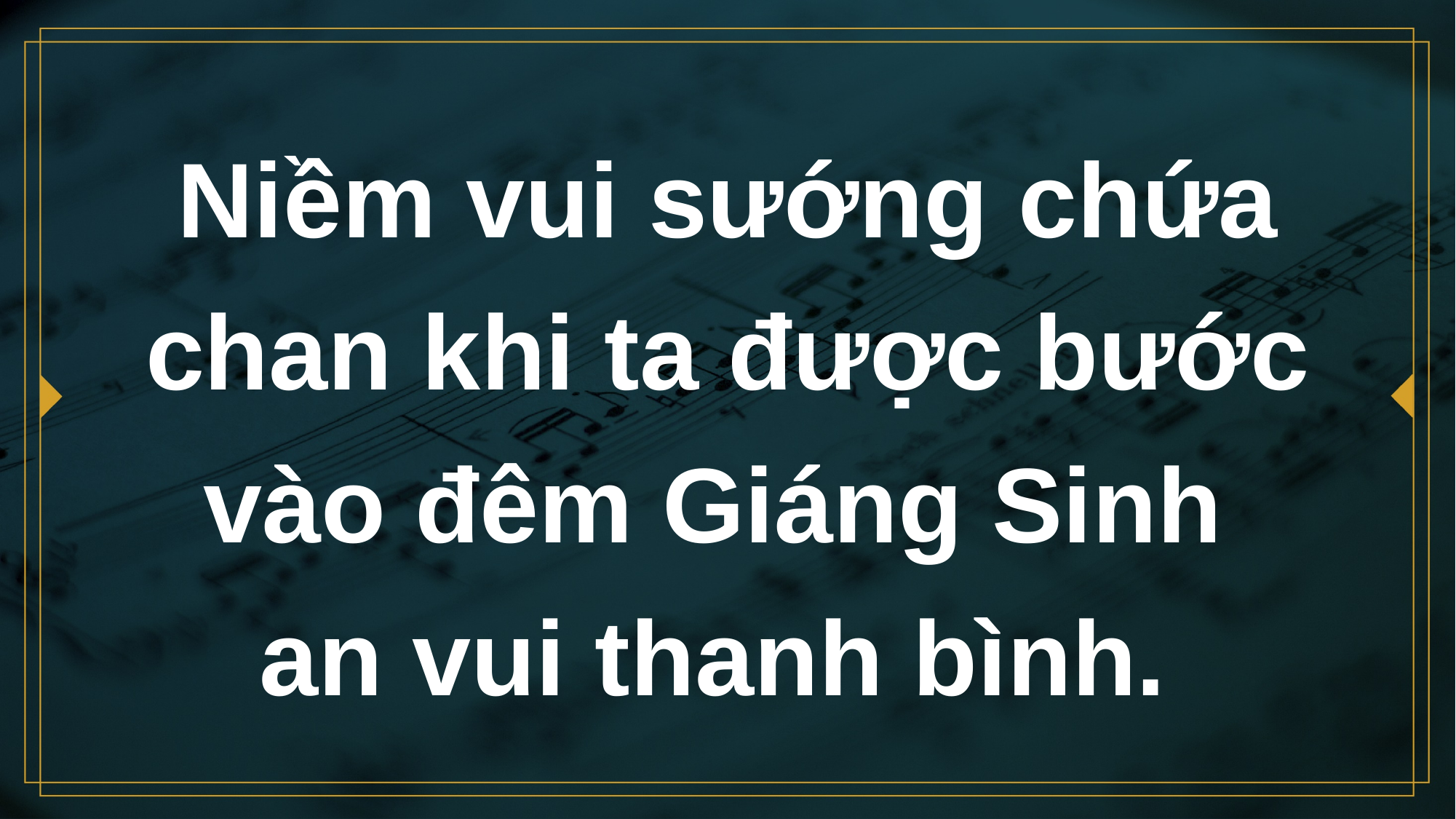

# Niềm vui sướng chứa chan khi ta được bước vào đêm Giáng Sinh an vui thanh bình.